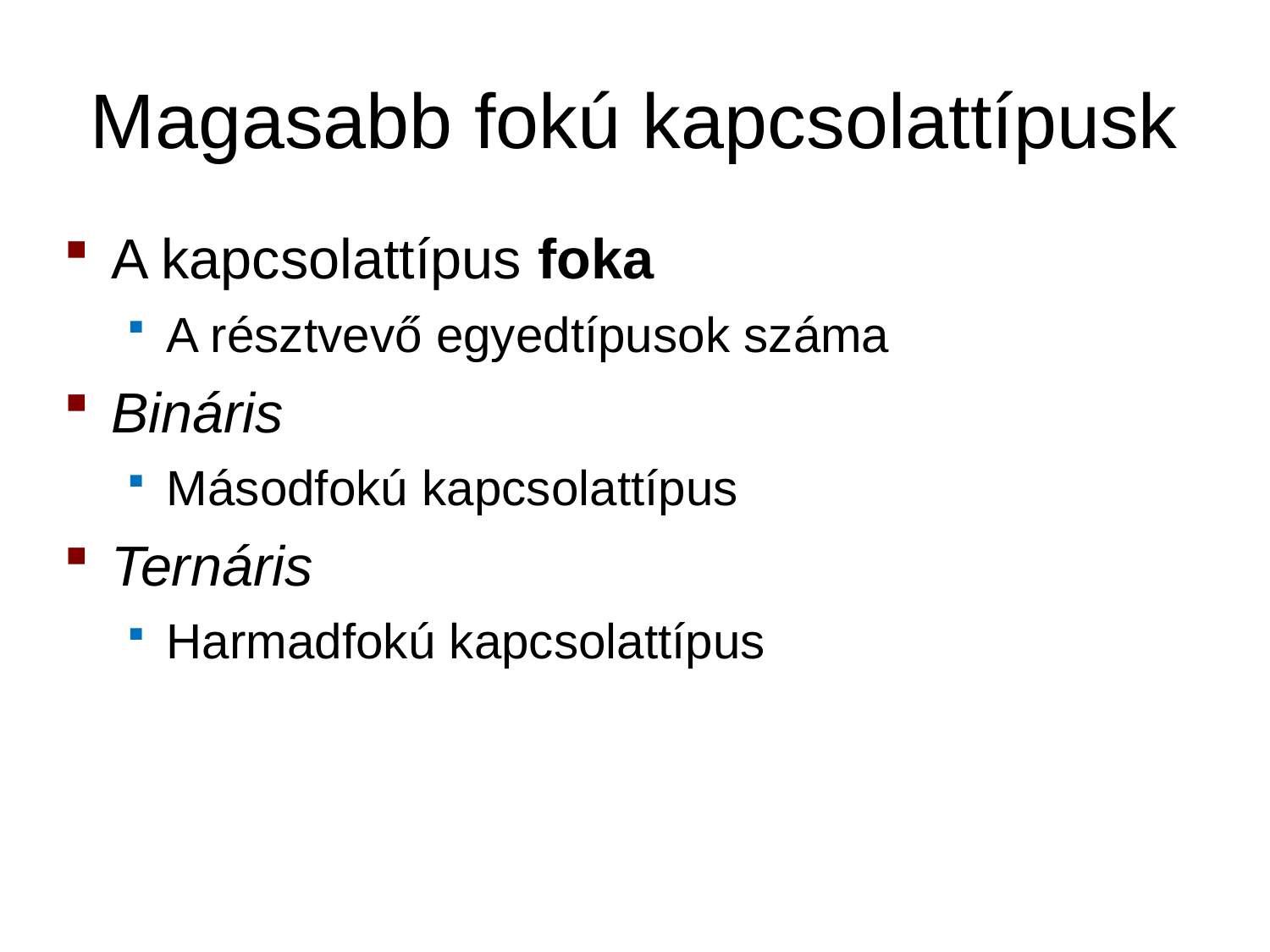

# Magasabb fokú kapcsolattípusk
A kapcsolattípus foka
A résztvevő egyedtípusok száma
Bináris
Másodfokú kapcsolattípus
Ternáris
Harmadfokú kapcsolattípus